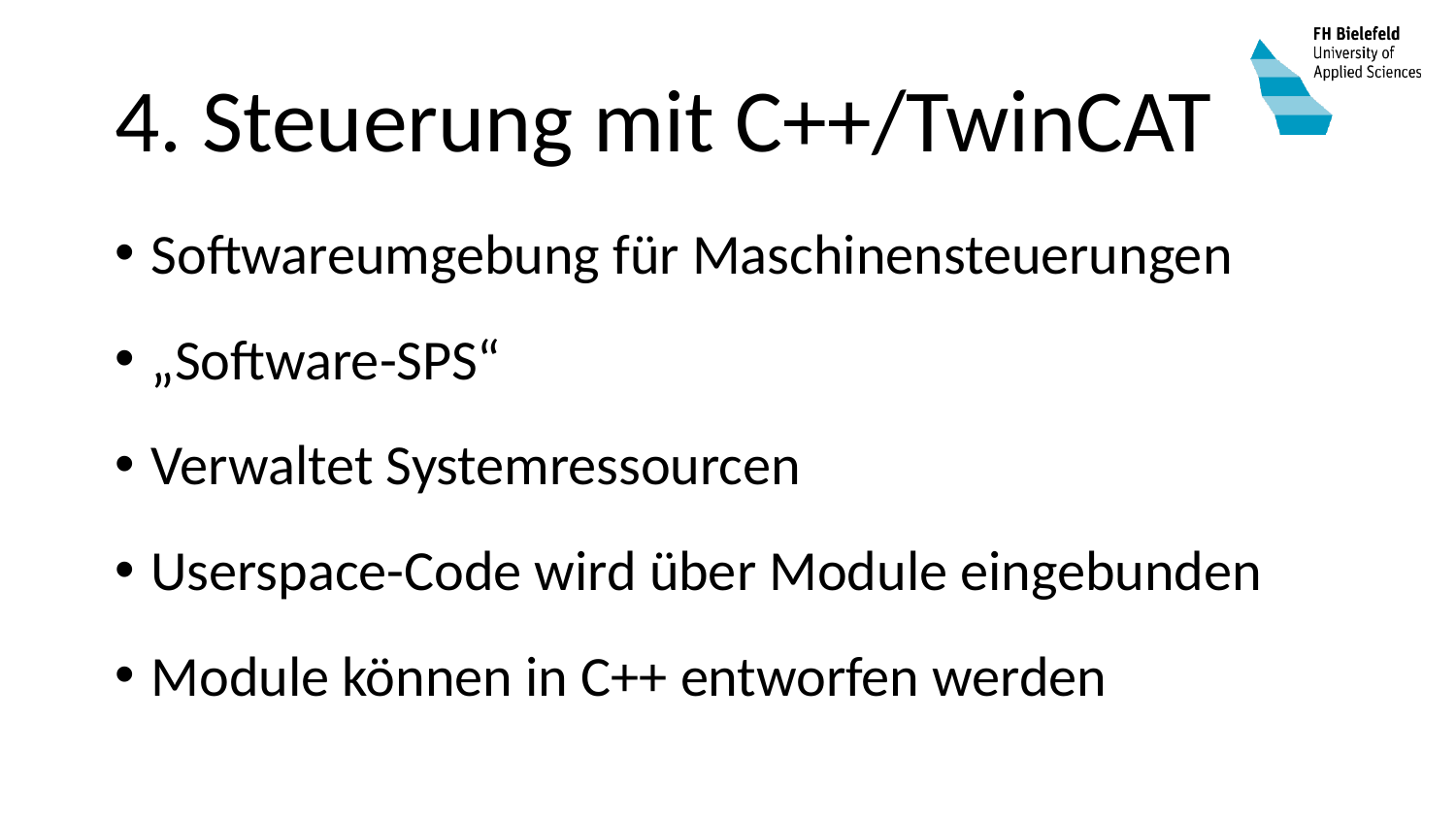

# 4. Steuerung mit C++/TwinCAT
Softwareumgebung für Maschinensteuerungen
„Software-SPS“
Verwaltet Systemressourcen
Userspace-Code wird über Module eingebunden
Module können in C++ entworfen werden